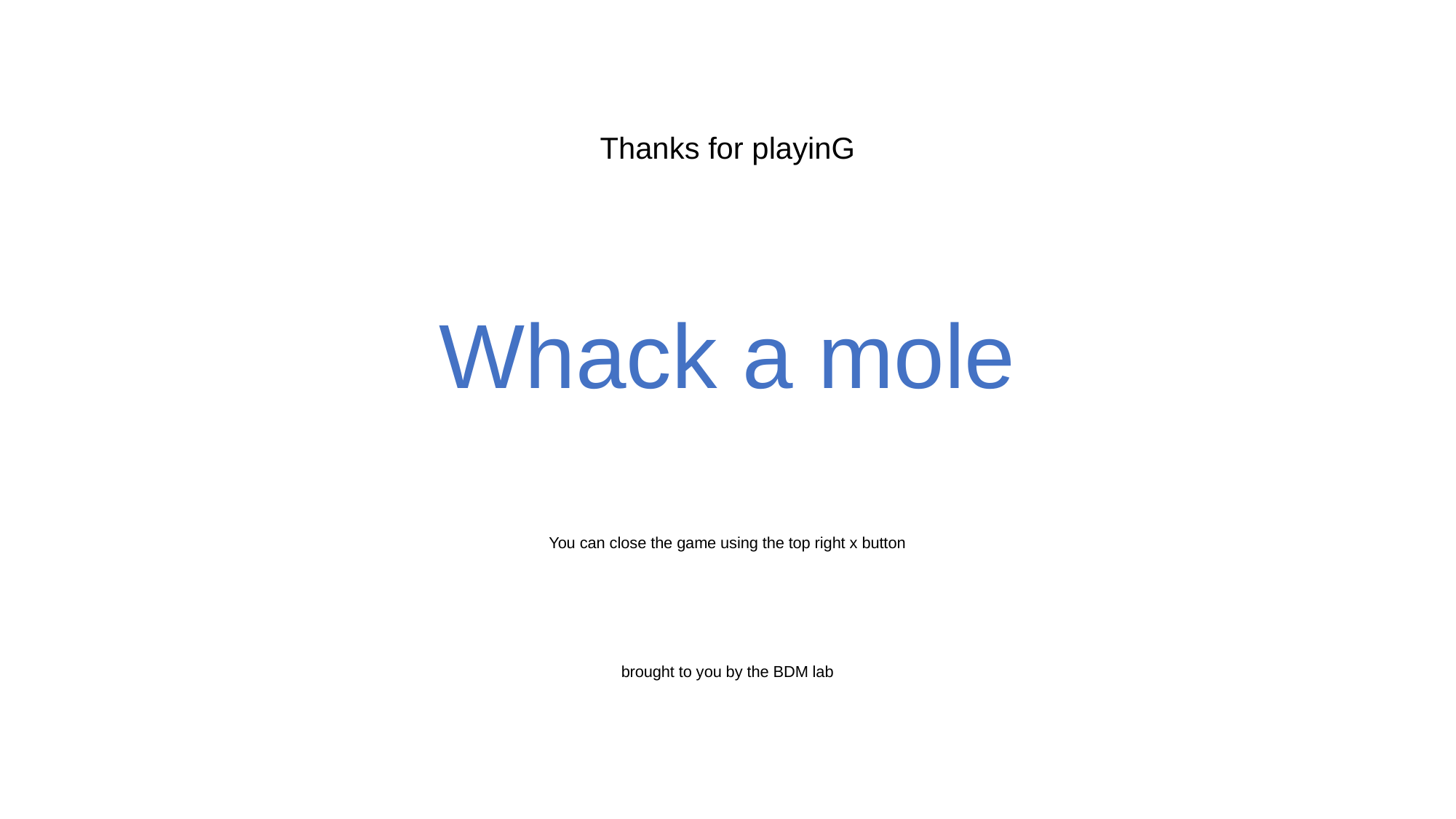

Thanks for playinG

You can close the game using the top right x button

brought to you by the BDM lab
# Whack a mole